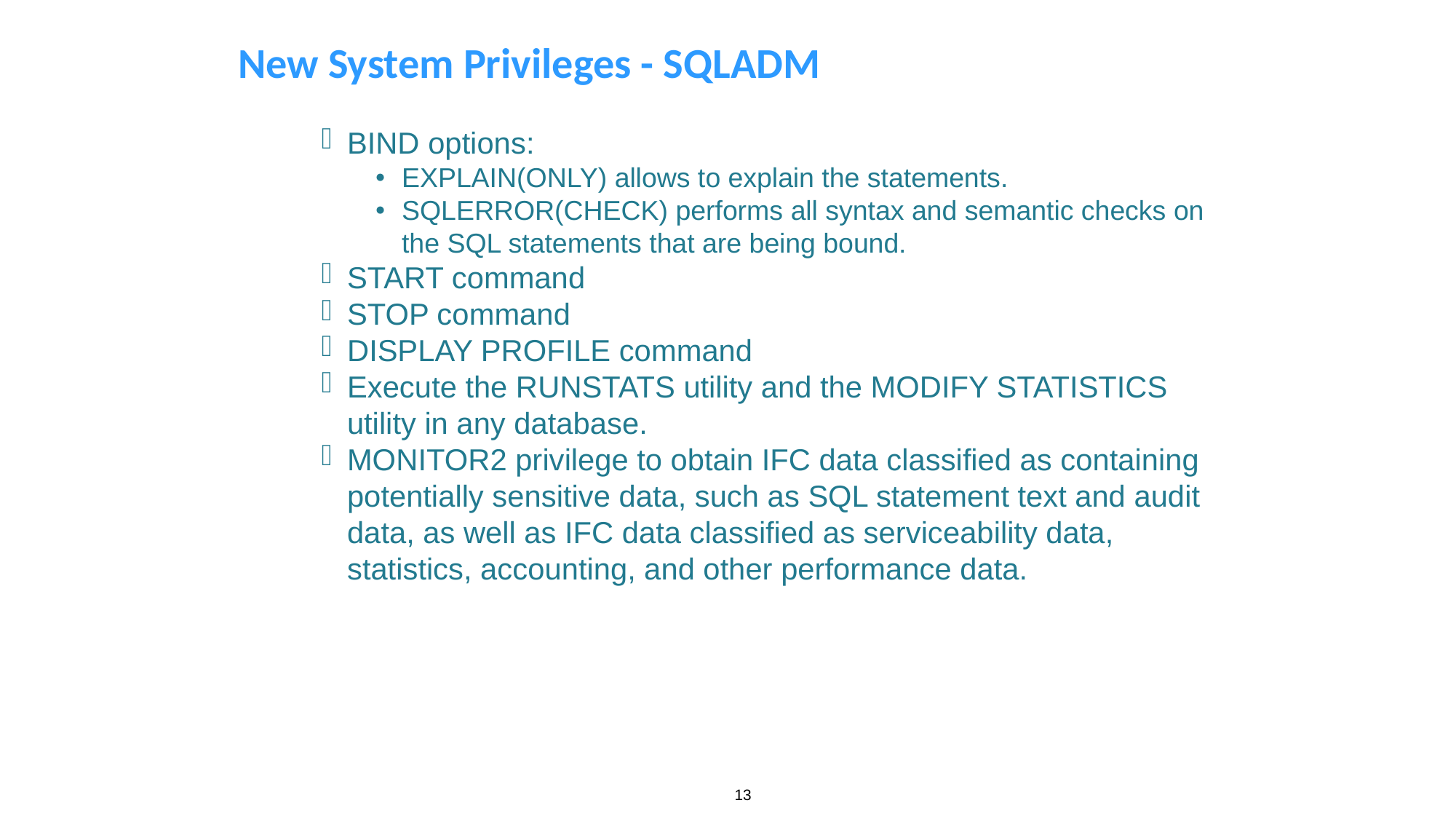

New System Privileges - SQLADM

BIND options:
EXPLAIN(ONLY) allows to explain the statements.
SQLERROR(CHECK) performs all syntax and semantic checks on the SQL statements that are being bound.
START command
STOP command
DISPLAY PROFILE command
Execute the RUNSTATS utility and the MODIFY STATISTICS utility in any database.
MONITOR2 privilege to obtain IFC data classified as containing potentially sensitive data, such as SQL statement text and audit data, as well as IFC data classified as serviceability data, statistics, accounting, and other performance data.

13